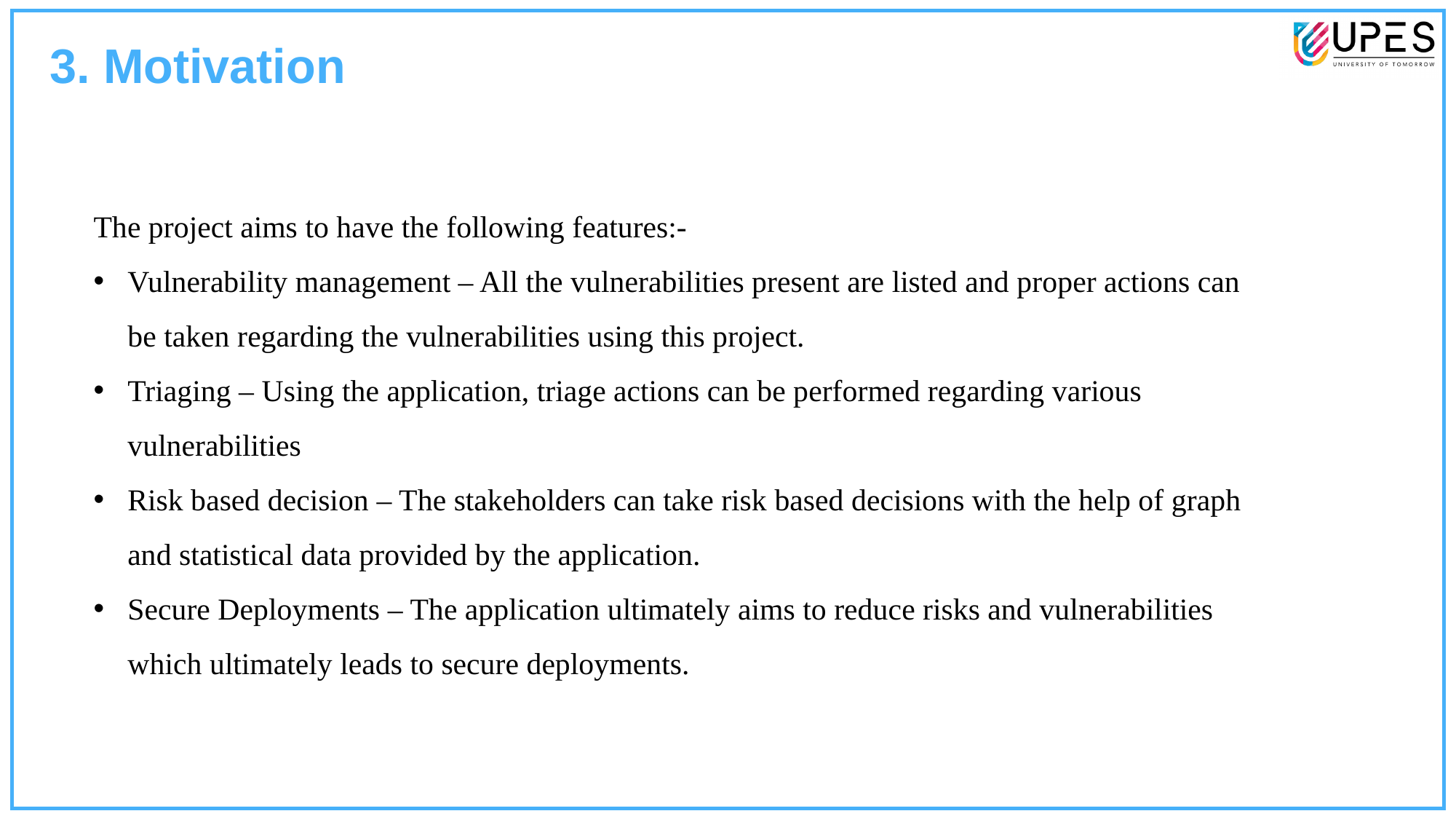

3. Motivation
The project aims to have the following features:-
Vulnerability management – All the vulnerabilities present are listed and proper actions can be taken regarding the vulnerabilities using this project.
Triaging – Using the application, triage actions can be performed regarding various vulnerabilities
Risk based decision – The stakeholders can take risk based decisions with the help of graph and statistical data provided by the application.
Secure Deployments – The application ultimately aims to reduce risks and vulnerabilities which ultimately leads to secure deployments.